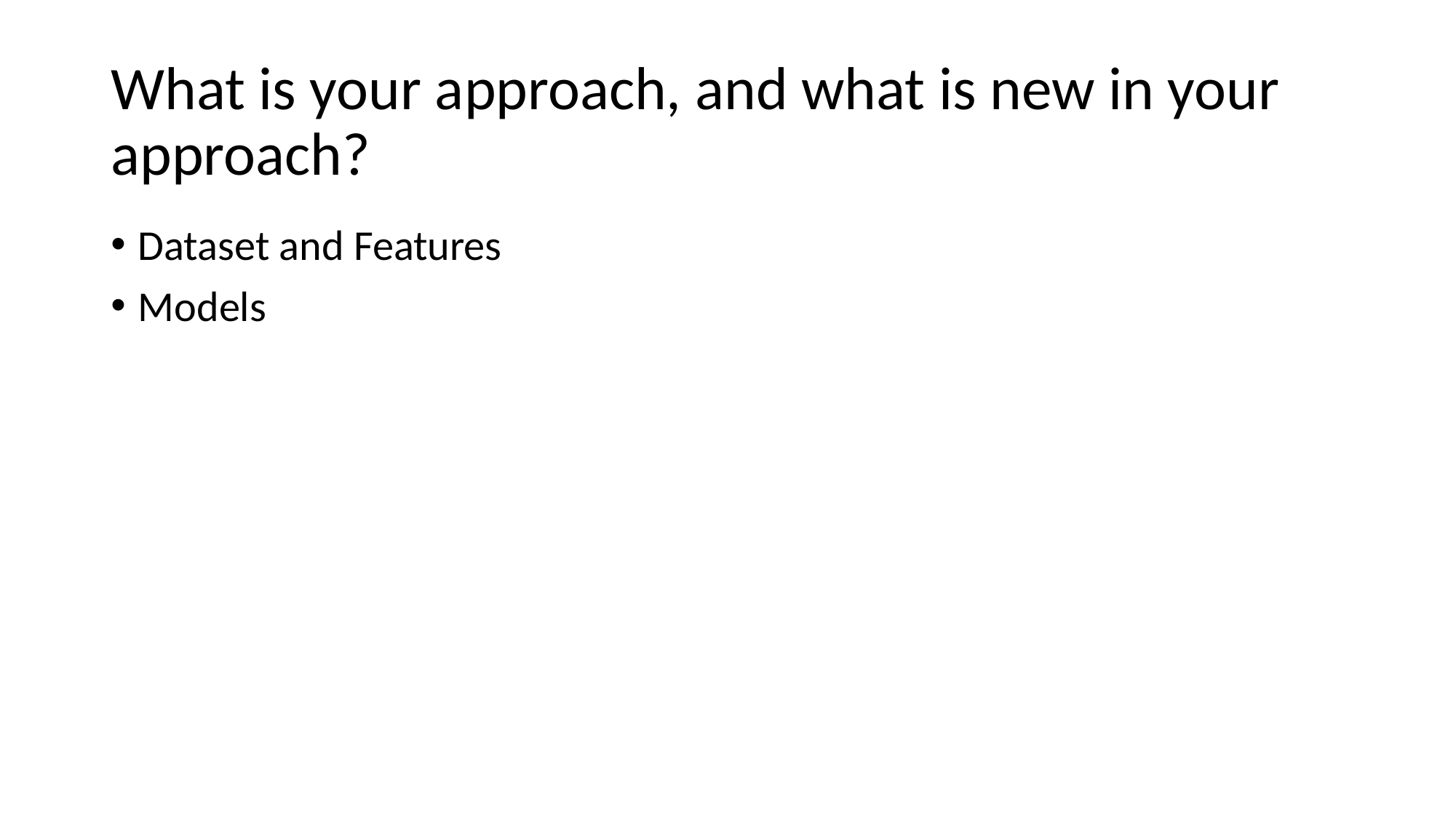

# What is your approach, and what is new in your approach?
Dataset and Features
Models